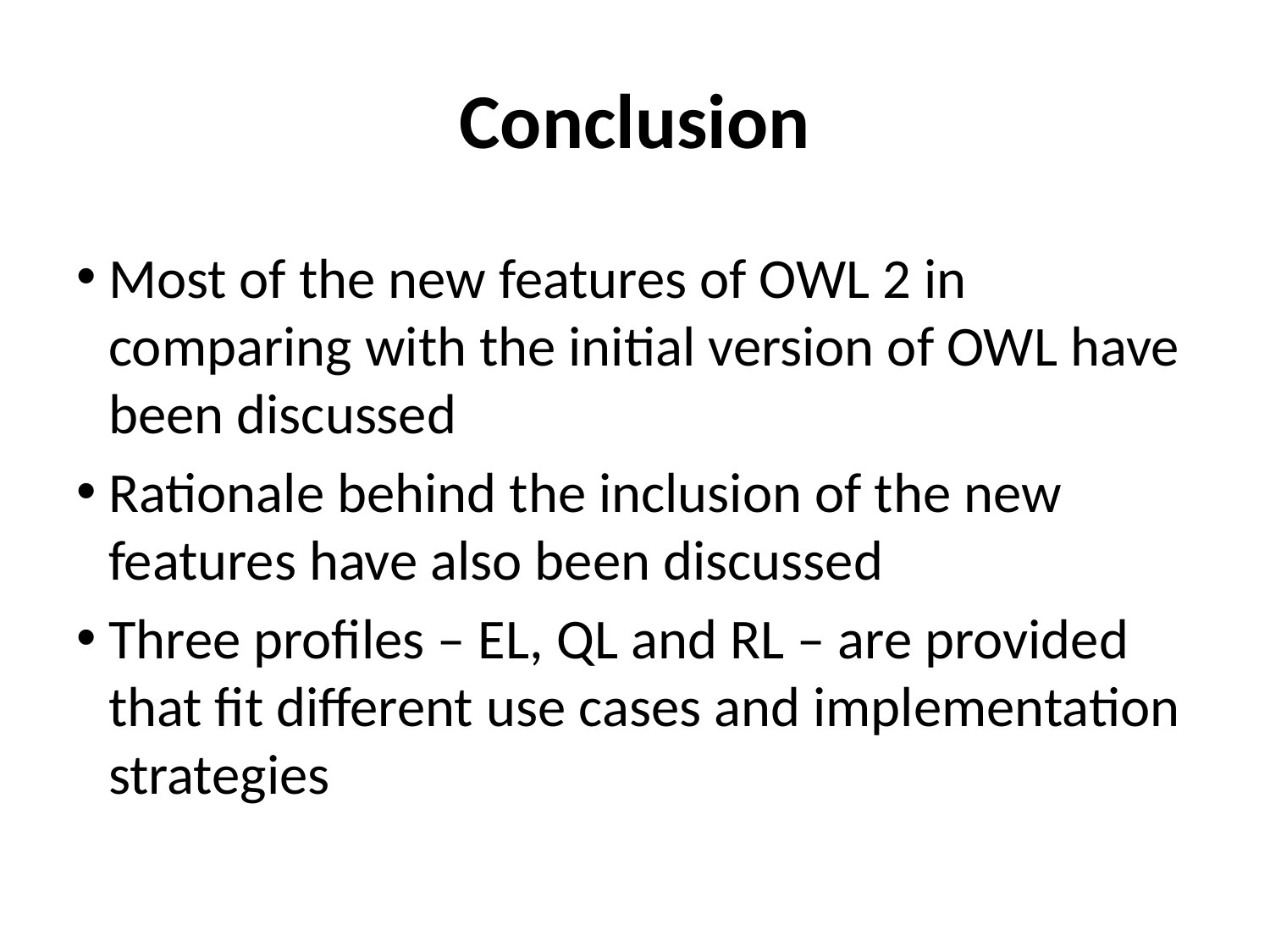

# Conclusion
Most of the new features of OWL 2 in comparing with the initial version of OWL have been discussed
Rationale behind the inclusion of the new features have also been discussed
Three profiles – EL, QL and RL – are provided that fit different use cases and implementation strategies